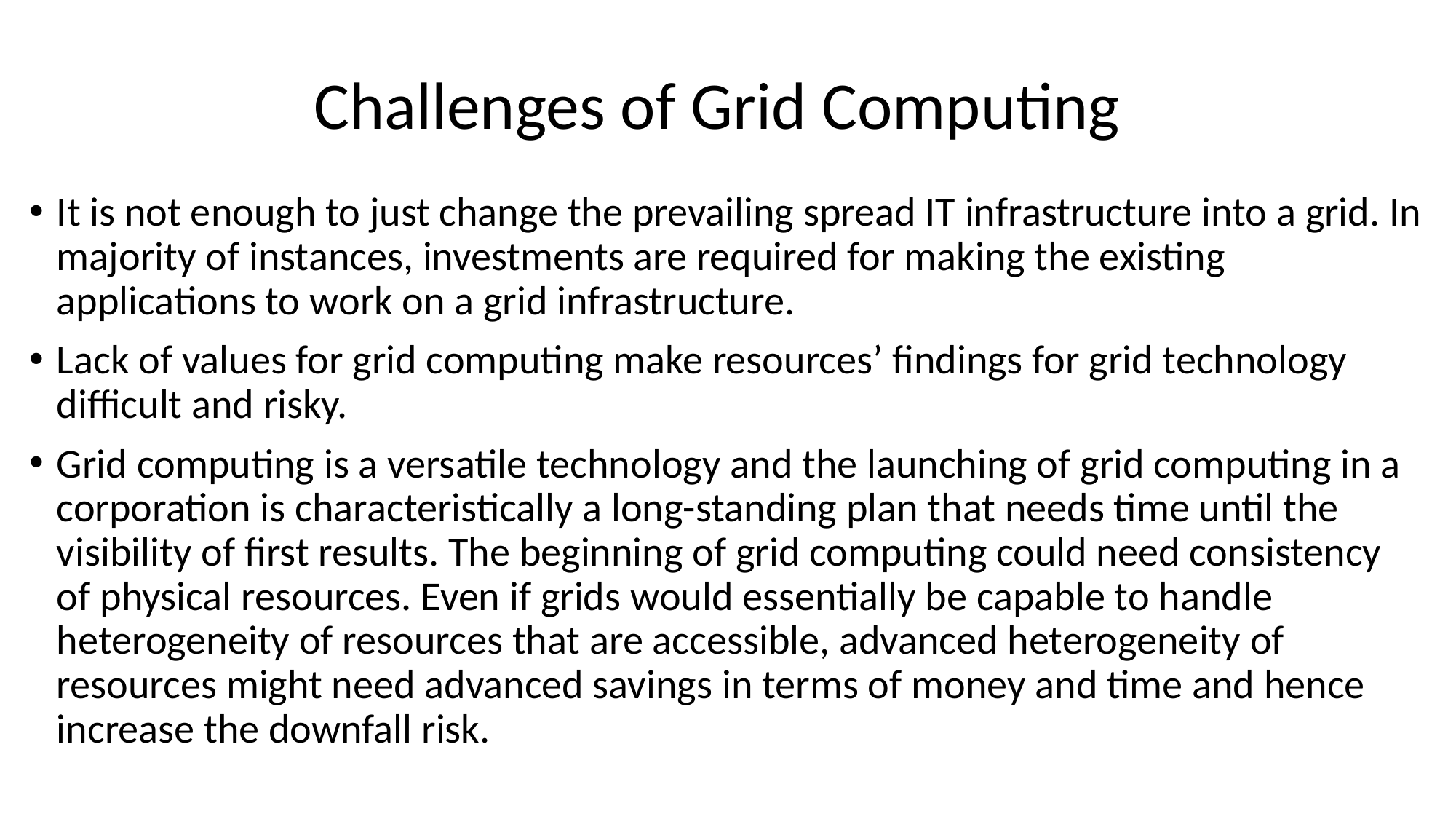

# Challenges of Grid Computing
It is not enough to just change the prevailing spread IT infrastructure into a grid. In majority of instances, investments are required for making the existing applications to work on a grid infrastructure.
Lack of values for grid computing make resources’ findings for grid technology difficult and risky.
Grid computing is a versatile technology and the launching of grid computing in a corporation is characteristically a long-standing plan that needs time until the visibility of first results. The beginning of grid computing could need consistency of physical resources. Even if grids would essentially be capable to handle heterogeneity of resources that are accessible, advanced heterogeneity of resources might need advanced savings in terms of money and time and hence increase the downfall risk.